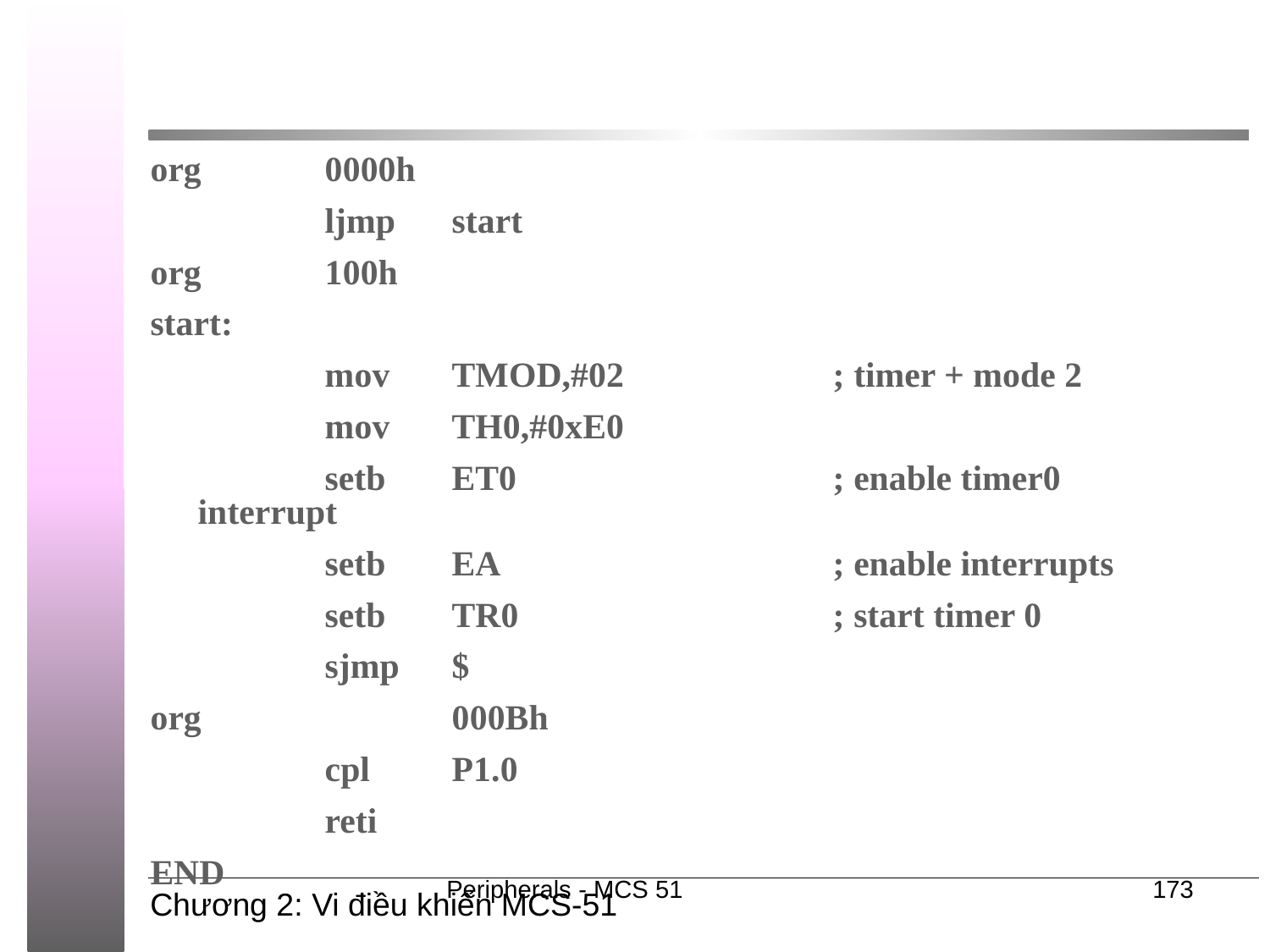

#
org 	0000h
		ljmp	start
org	100h
start:
		mov	TMOD,#02		; timer + mode 2
		mov	TH0,#0xE0
		setb	ET0			; enable timer0 interrupt
		setb	EA			; enable interrupts
		setb	TR0			; start timer 0
		sjmp	$
org		000Bh
		cpl	P1.0
		reti
END

Peripherals - MCS 51
173